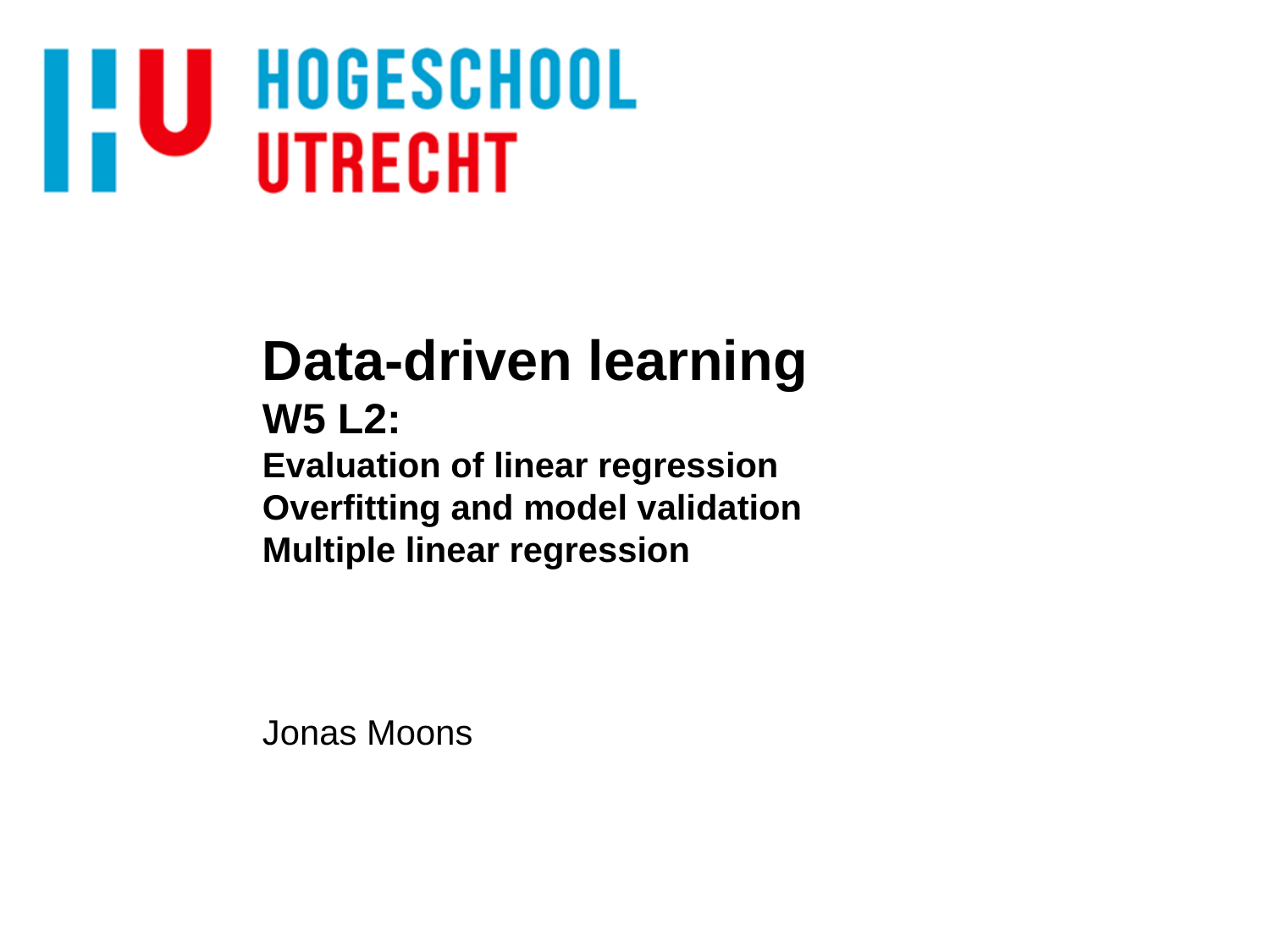

# Data-driven learning W5 L2: Evaluation of linear regression Overfitting and model validation Multiple linear regression

Jonas Moons